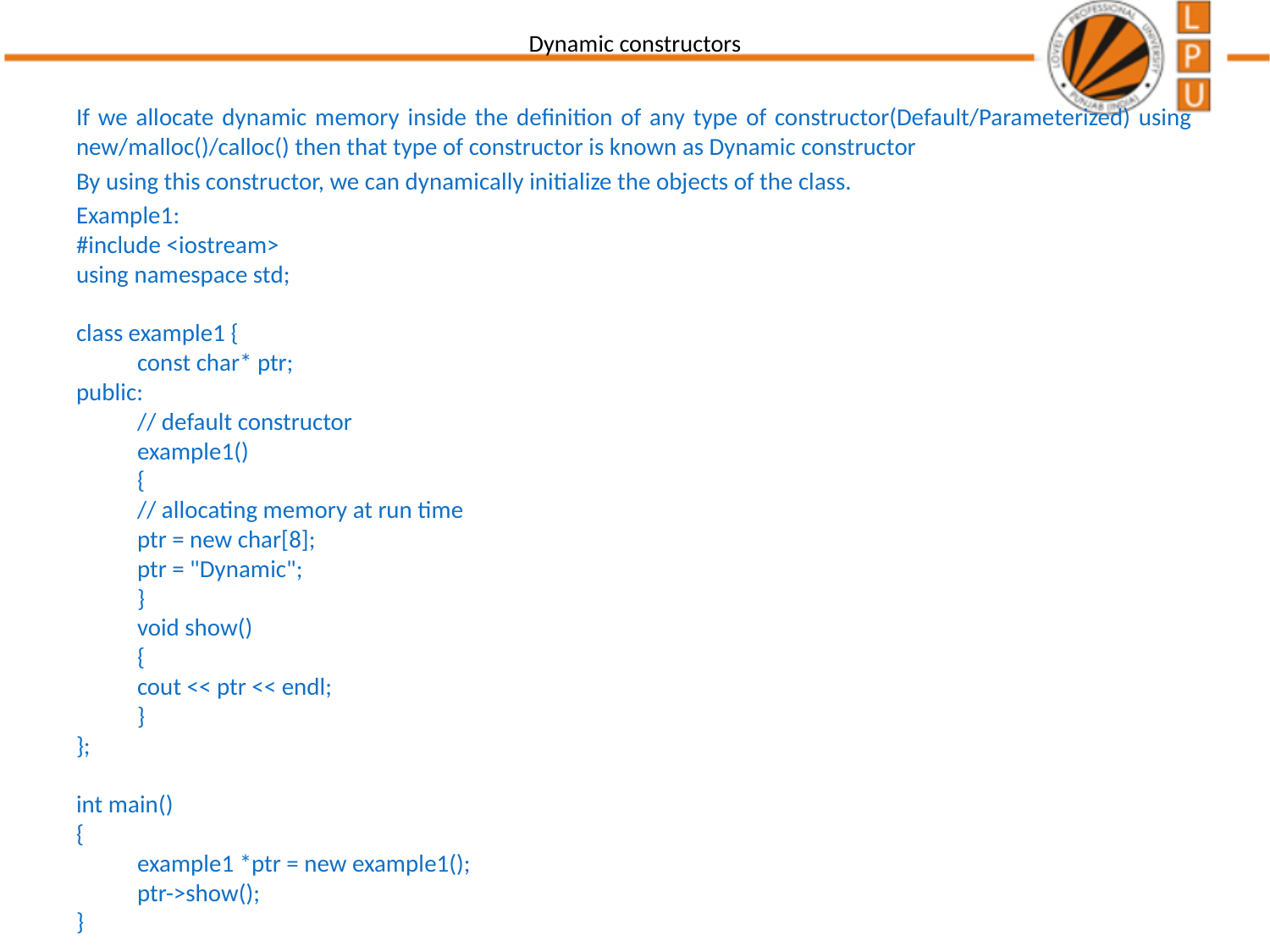

# Dynamic constructors
If we allocate dynamic memory inside the definition of any type of constructor(Default/Parameterized) using new/malloc()/calloc() then that type of constructor is known as Dynamic constructor
By using this constructor, we can dynamically initialize the objects of the class.
Example1:
#include <iostream>
using namespace std;

class example1 {
	const char* ptr;
public:
	// default constructor
	example1()
	{
		// allocating memory at run time
		ptr = new char[8];
		ptr = "Dynamic";
	}
	void show()
	{
		cout << ptr << endl;
	}
};

int main()
{
	example1 *ptr = new example1();
	ptr->show();
}